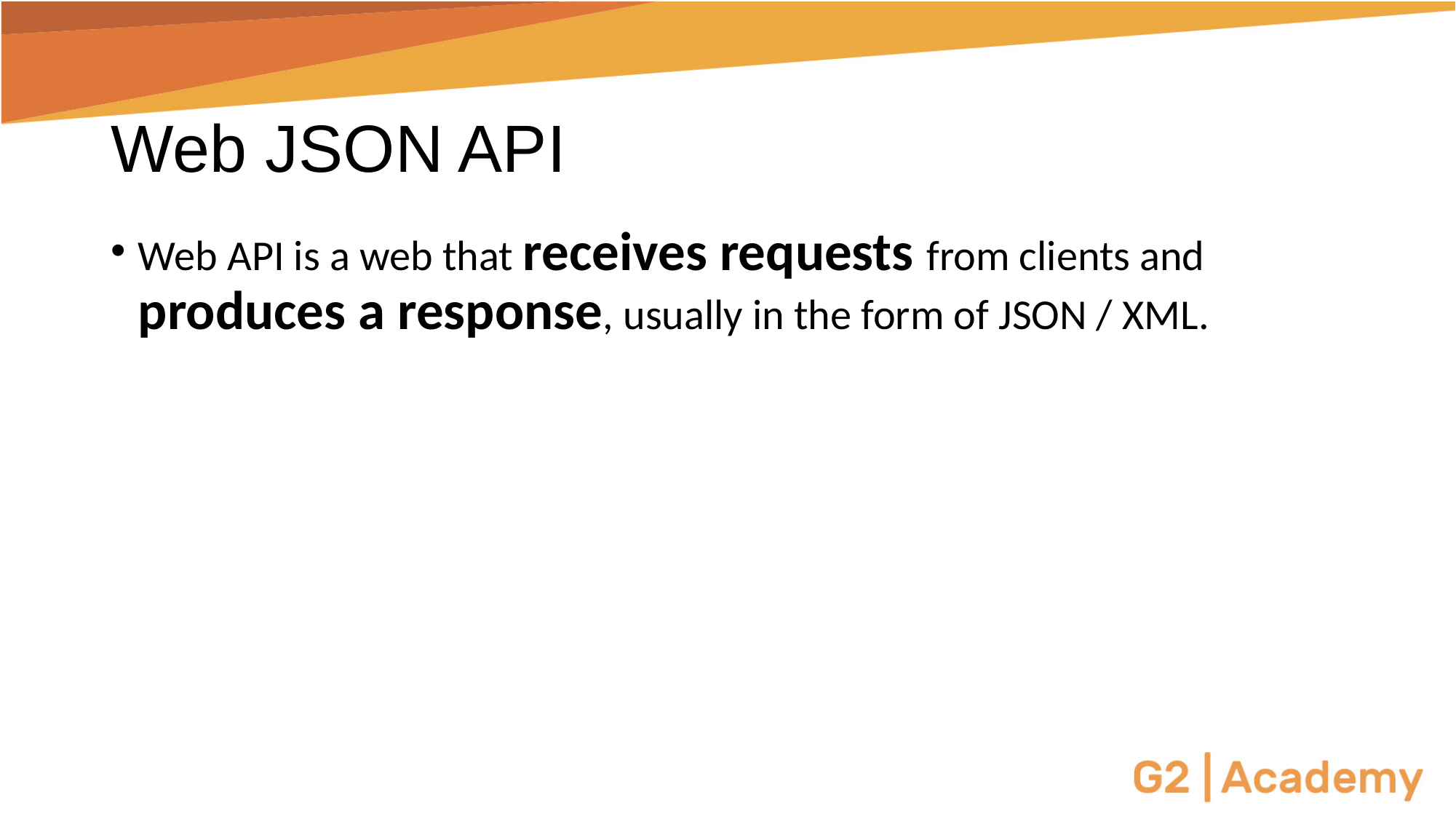

# Web JSON API
Web API is a web that receives requests from clients and produces a response, usually in the form of JSON / XML.